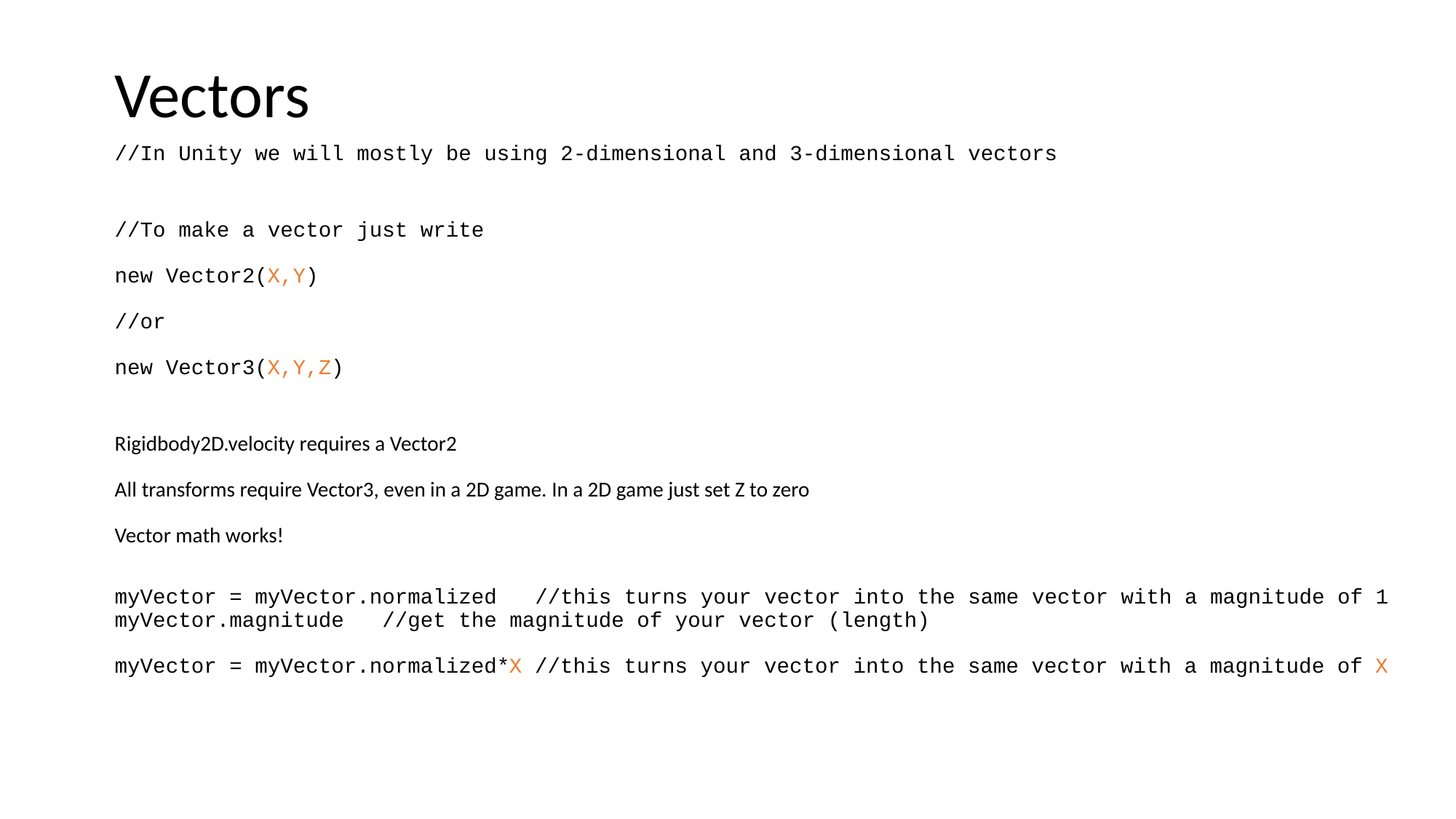

# Vectors
//In Unity we will mostly be using 2-dimensional and 3-dimensional vectors

//To make a vector just write
new Vector2(X,Y)
//or
new Vector3(X,Y,Z)

Rigidbody2D.velocity requires a Vector2
All transforms require Vector3, even in a 2D game. In a 2D game just set Z to zero
Vector math works!
myVector = myVector.normalized   //this turns your vector into the same vector with a magnitude of 1
myVector.magnitude   //get the magnitude of your vector (length)
myVector = myVector.normalized*X //this turns your vector into the same vector with a magnitude of X